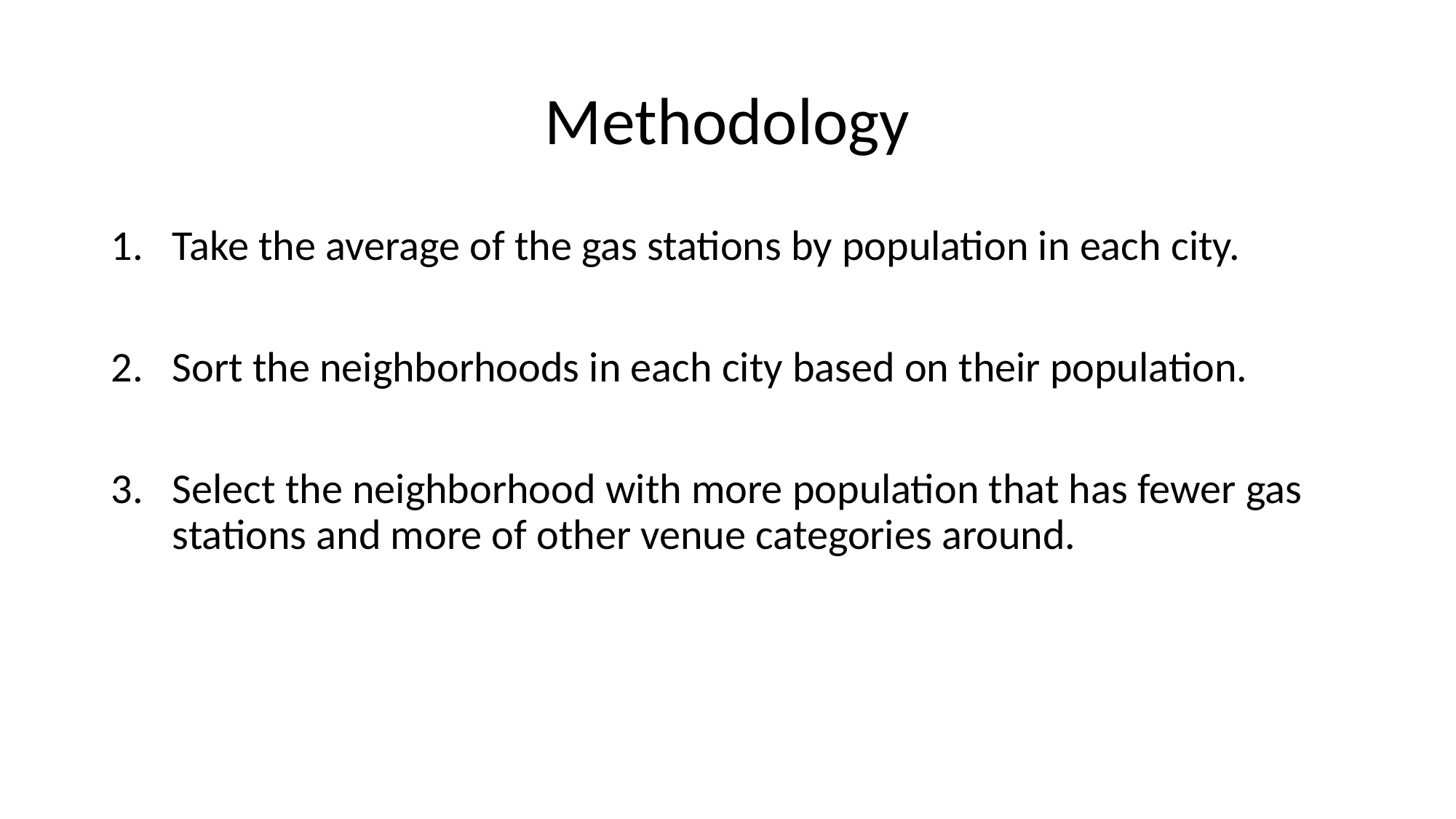

# Methodology
Take the average of the gas stations by population in each city.

Sort the neighborhoods in each city based on their population.

Select the neighborhood with more population that has fewer gas stations and more of other venue categories around.